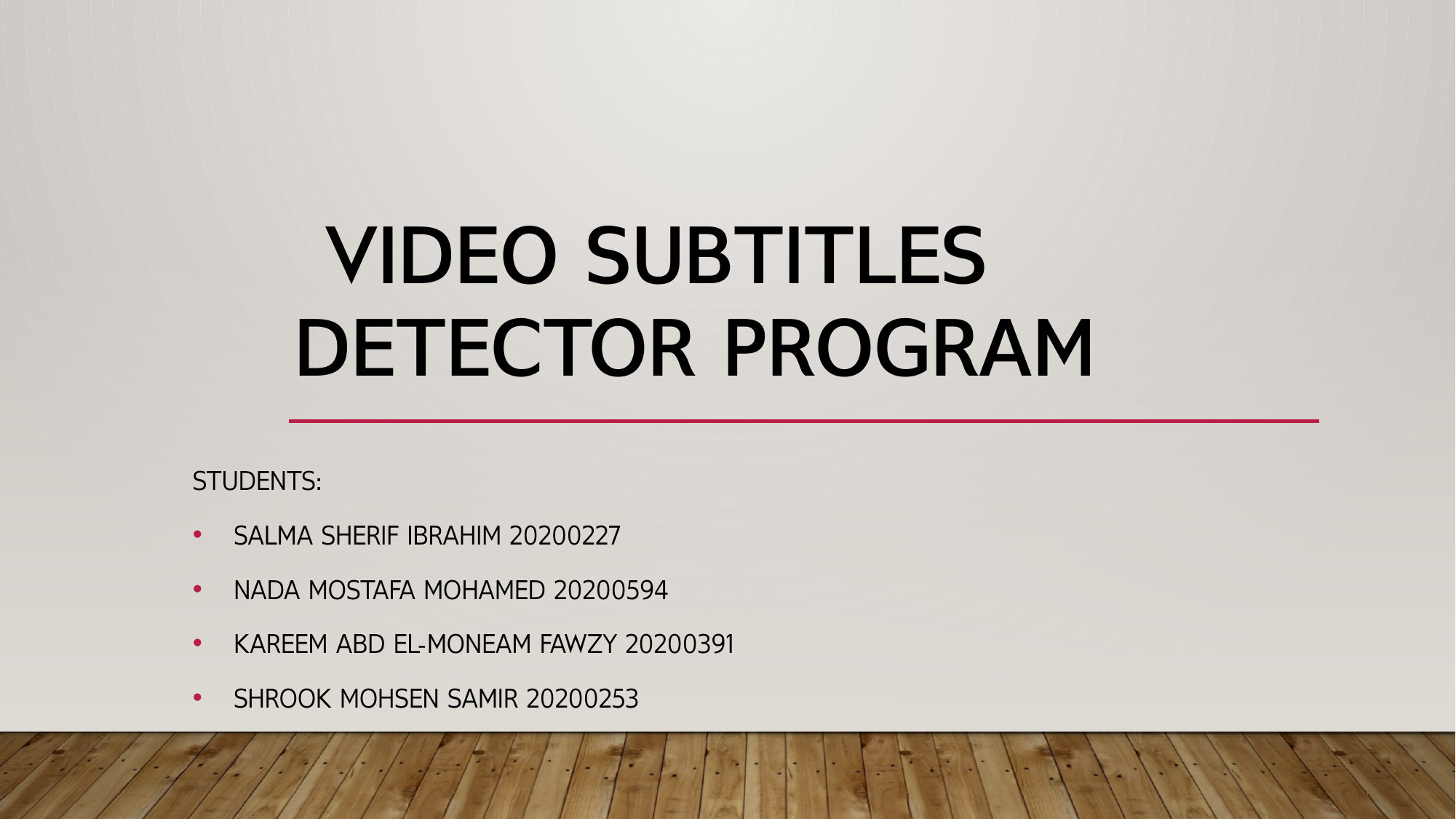

# Video Subtitles Detector Program
Students:
Salma Sherif Ibrahim 20200227
Nada Mostafa Mohamed 20200594
Kareem Abd El-Moneam fawzy 20200391
Shrook Mohsen Samir 20200253